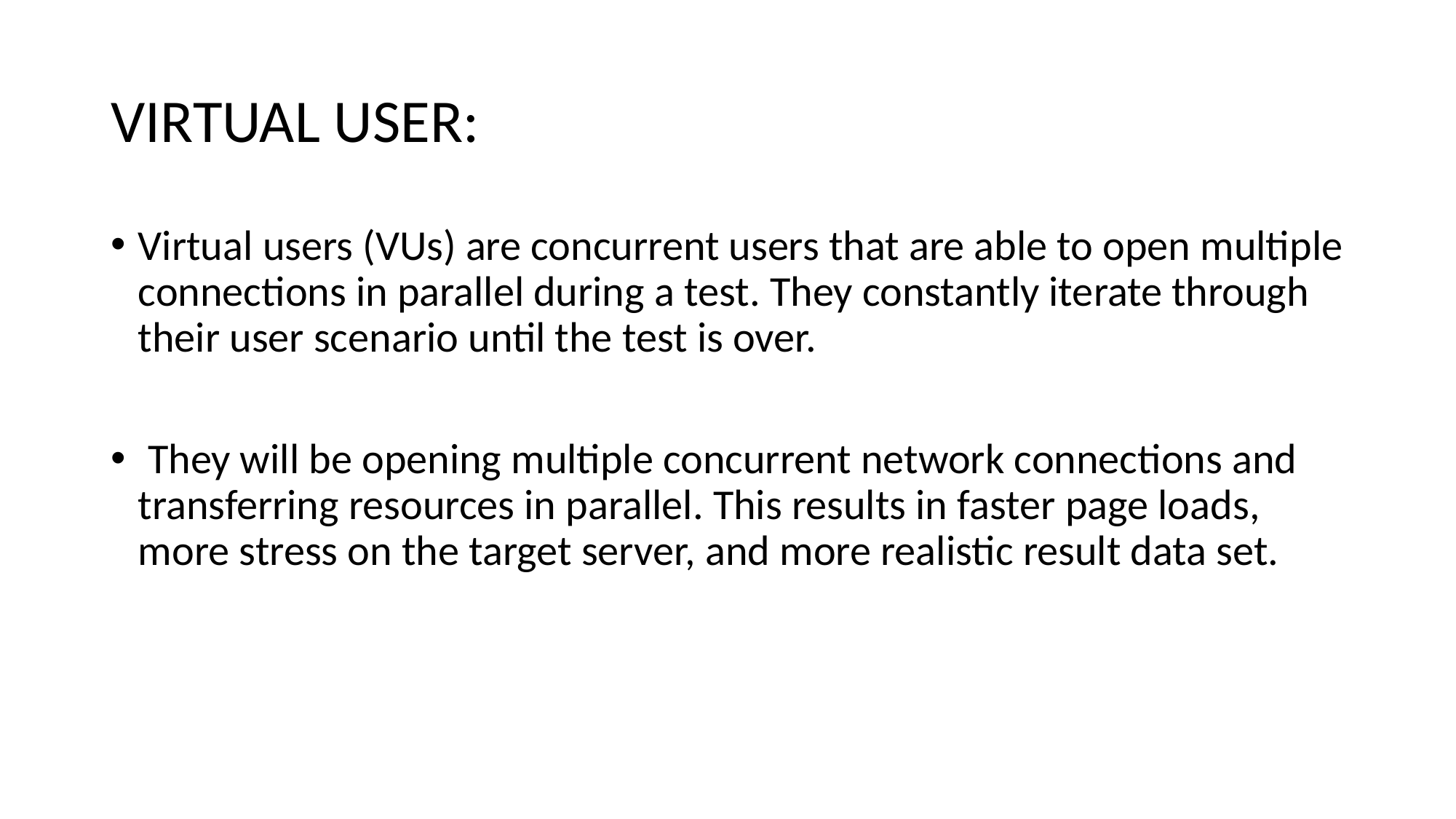

# VIRTUAL USER:
Virtual users (VUs) are concurrent users that are able to open multiple connections in parallel during a test. They constantly iterate through their user scenario until the test is over.

 They will be opening multiple concurrent network connections and transferring resources in parallel. This results in faster page loads, more stress on the target server, and more realistic result data set.